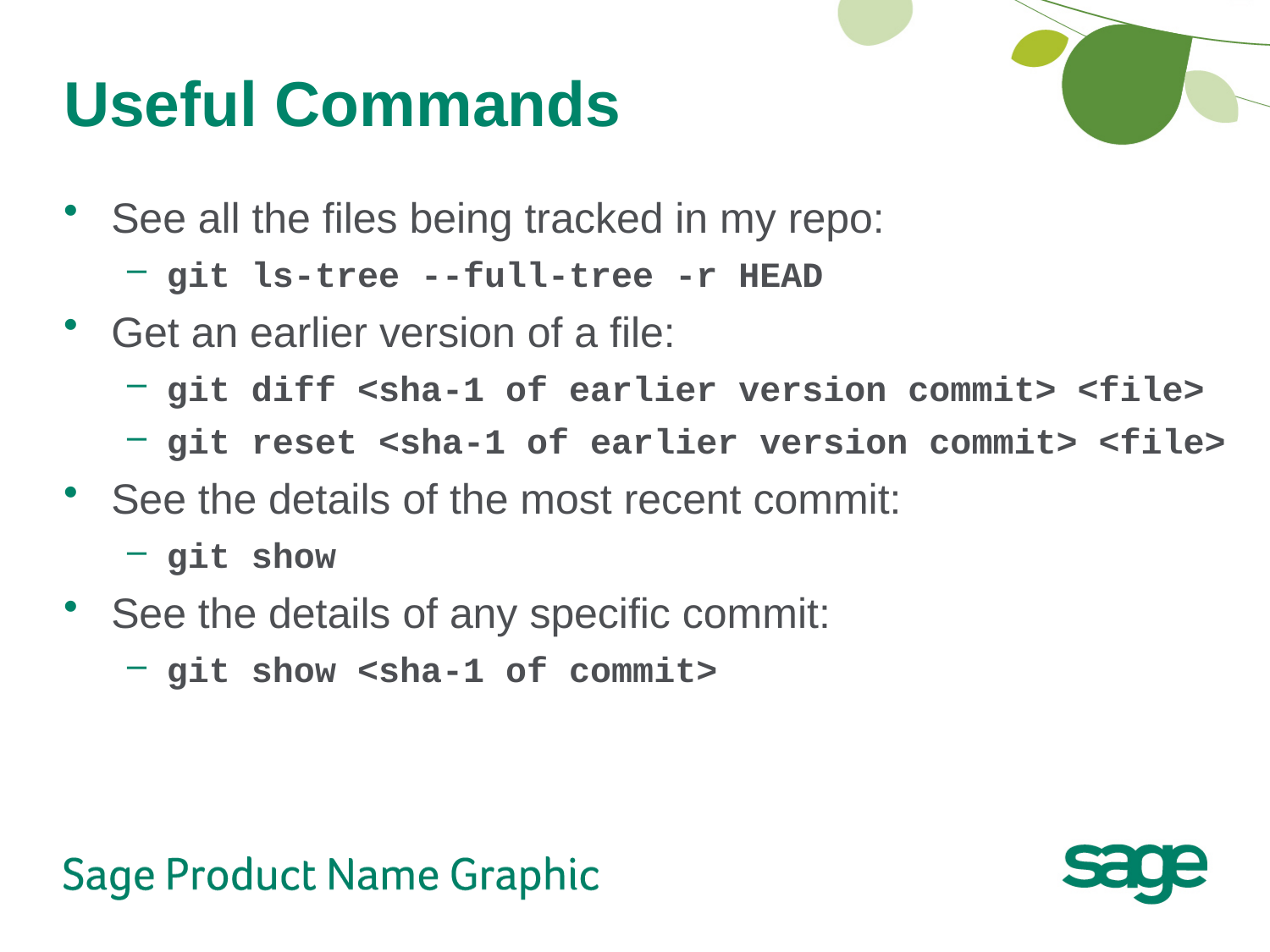

# Useful Commands
See all the files being tracked in my repo:
git ls-tree --full-tree -r HEAD
Get an earlier version of a file:
git diff <sha-1 of earlier version commit> <file>
git reset <sha-1 of earlier version commit> <file>
See the details of the most recent commit:
git show
See the details of any specific commit:
git show <sha-1 of commit>